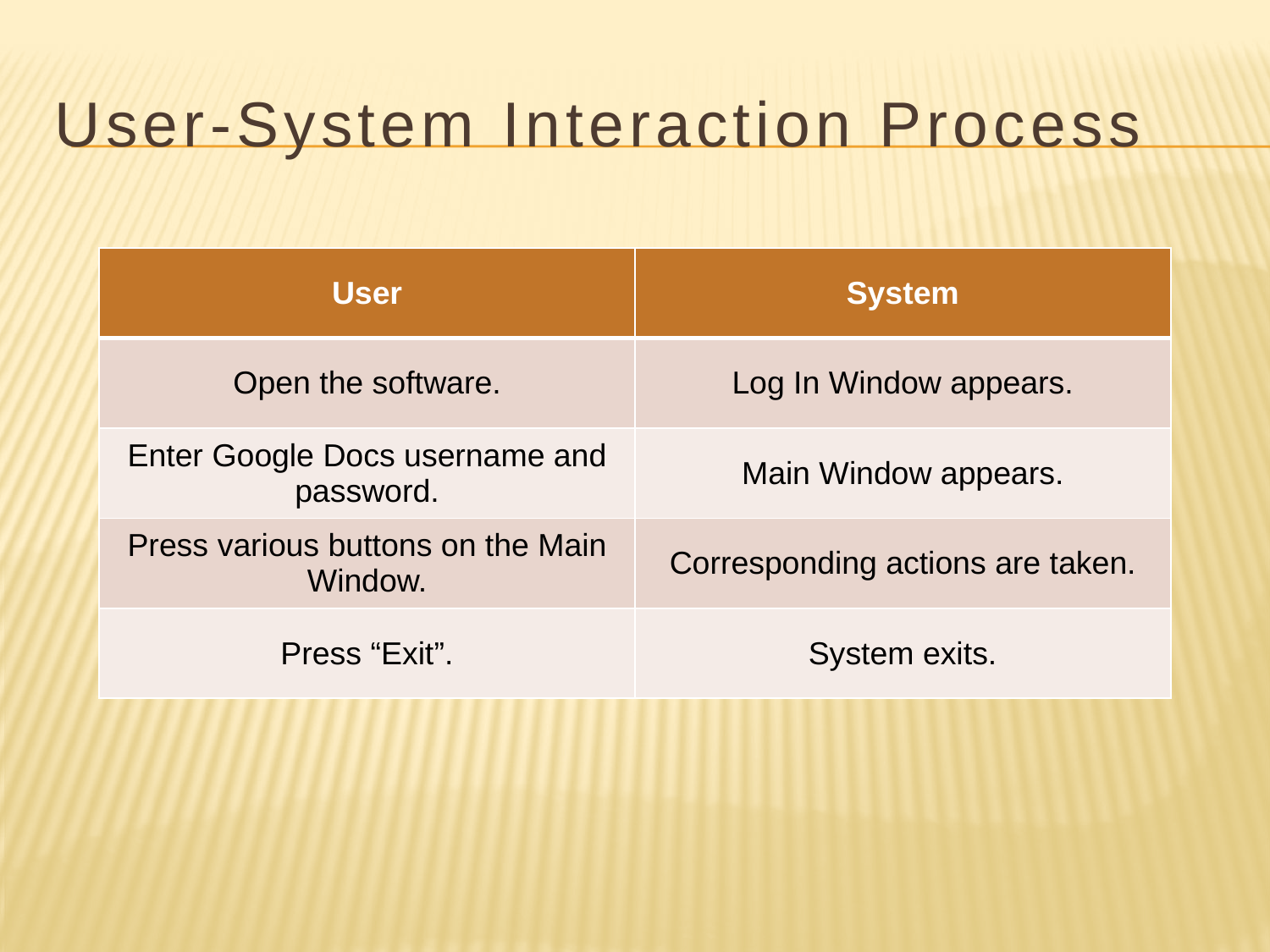

# User-System Interaction Process
| User | System |
| --- | --- |
| Open the software. | Log In Window appears. |
| Enter Google Docs username and password. | Main Window appears. |
| Press various buttons on the Main Window. | Corresponding actions are taken. |
| Press “Exit”. | System exits. |